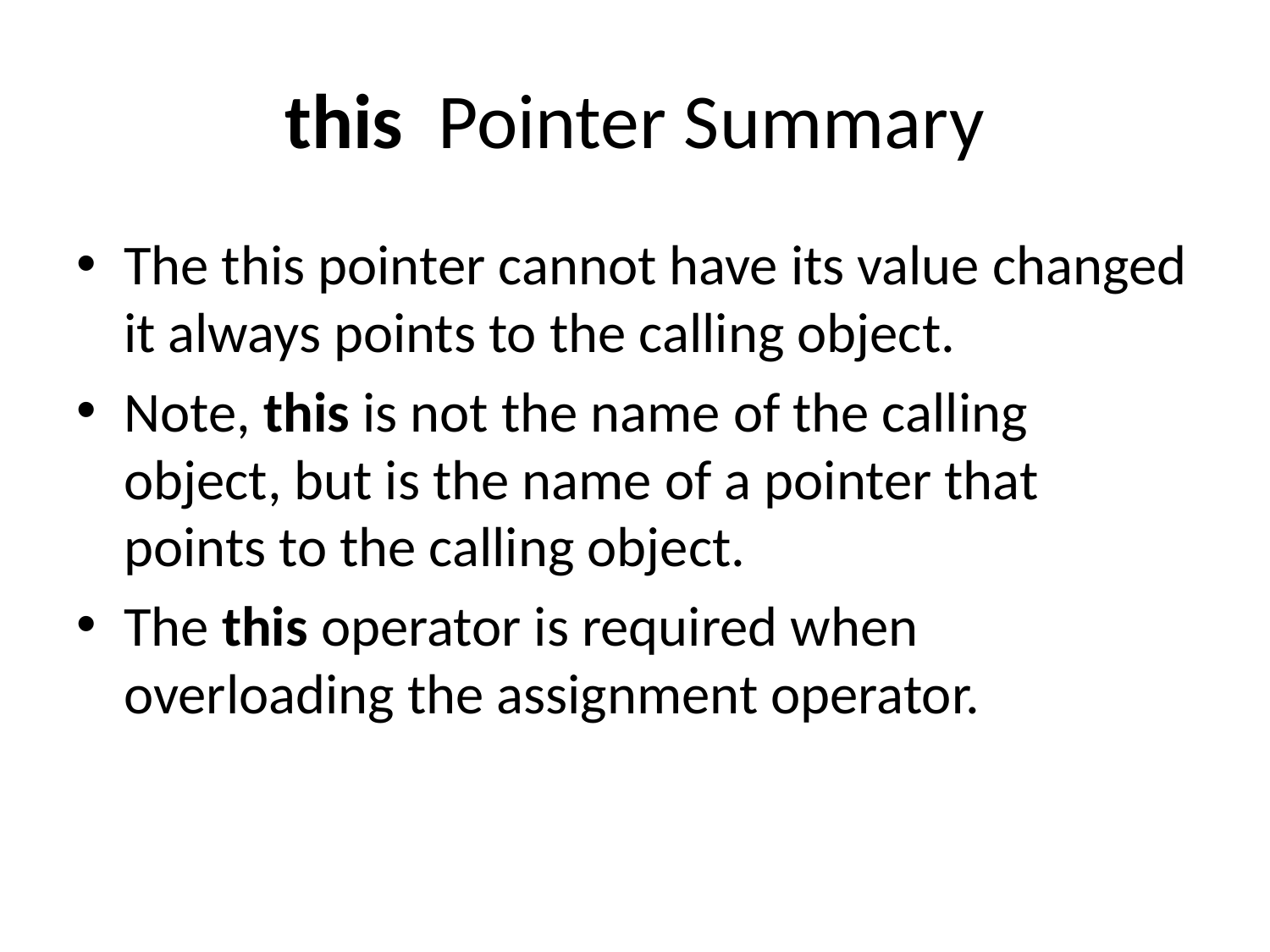

# this  Pointer Summary
The this pointer cannot have its value changed it always points to the calling object.
Note, this is not the name of the calling object, but is the name of a pointer that points to the calling object.
The this operator is required when overloading the assignment operator.